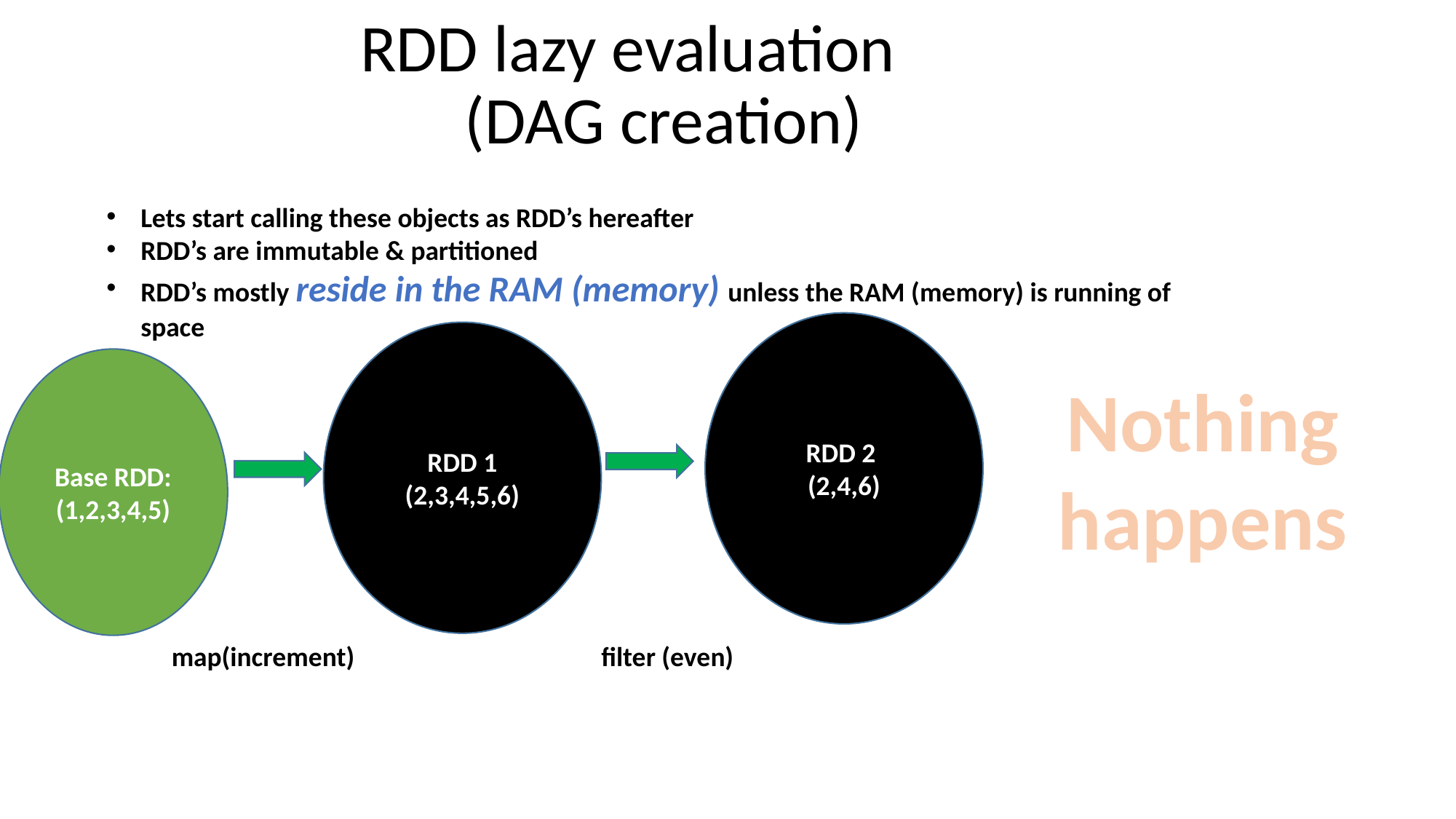

# RDD lazy evaluation (DAG creation)
Lets start calling these objects as RDD’s hereafter
RDD’s are immutable & partitioned
RDD’s mostly reside in the RAM (memory) unless the RAM (memory) is running of space
RDD 2
(2,4,6)
RDD 1
(2,3,4,5,6)
Base RDD:
(1,2,3,4,5)
Nothing happens

                      map(increment)                                        filter (even)